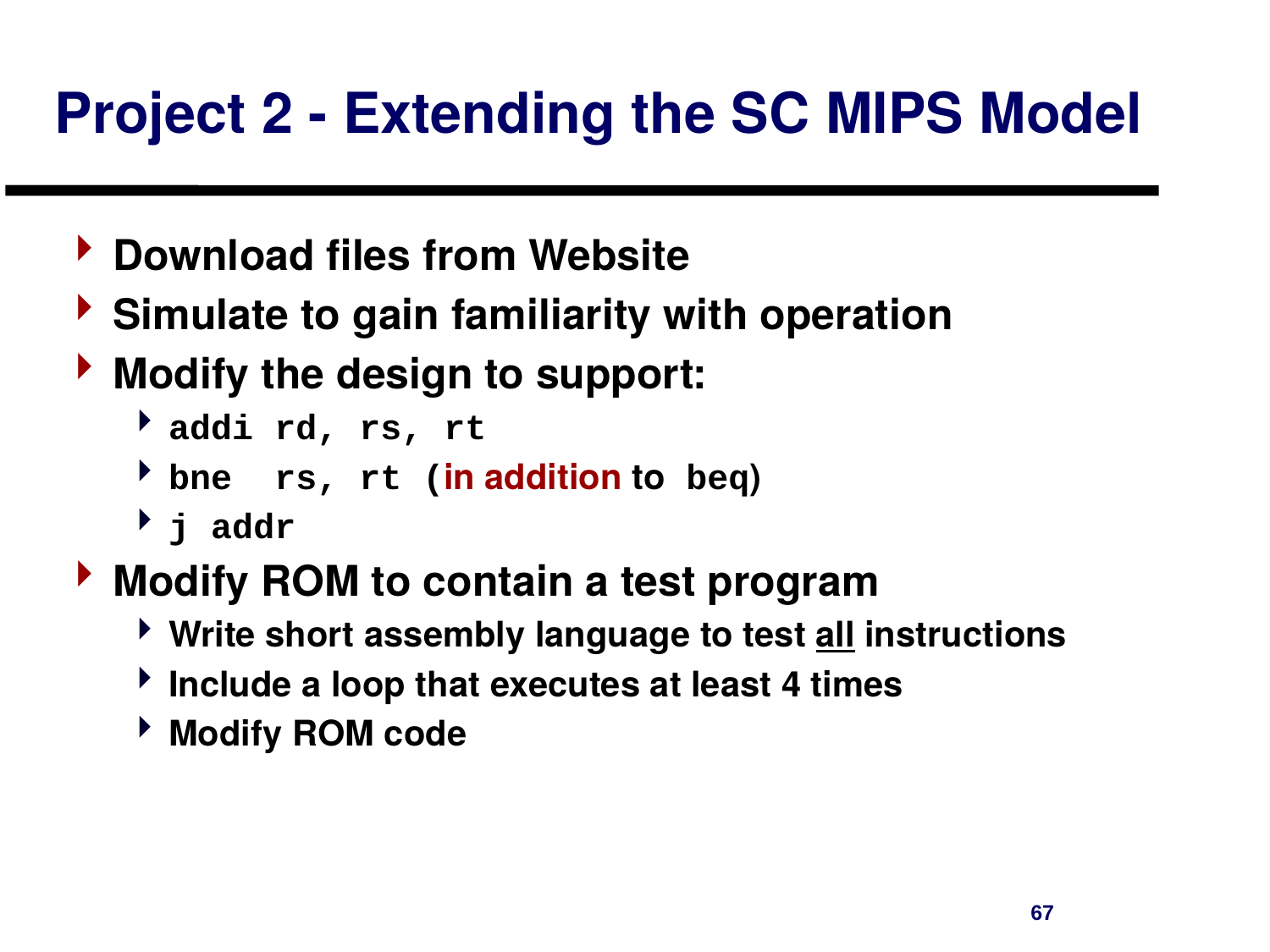

# Project 2 - Extending the SC MIPS Model
Download files from Website
Simulate to gain familiarity with operation
Modify the design to support:
addi rd, rs, rt
bne  rs, rt (in addition to beq)
j addr
Modify ROM to contain a test program
Write short assembly language to test all instructions
Include a loop that executes at least 4 times
Modify ROM code
67